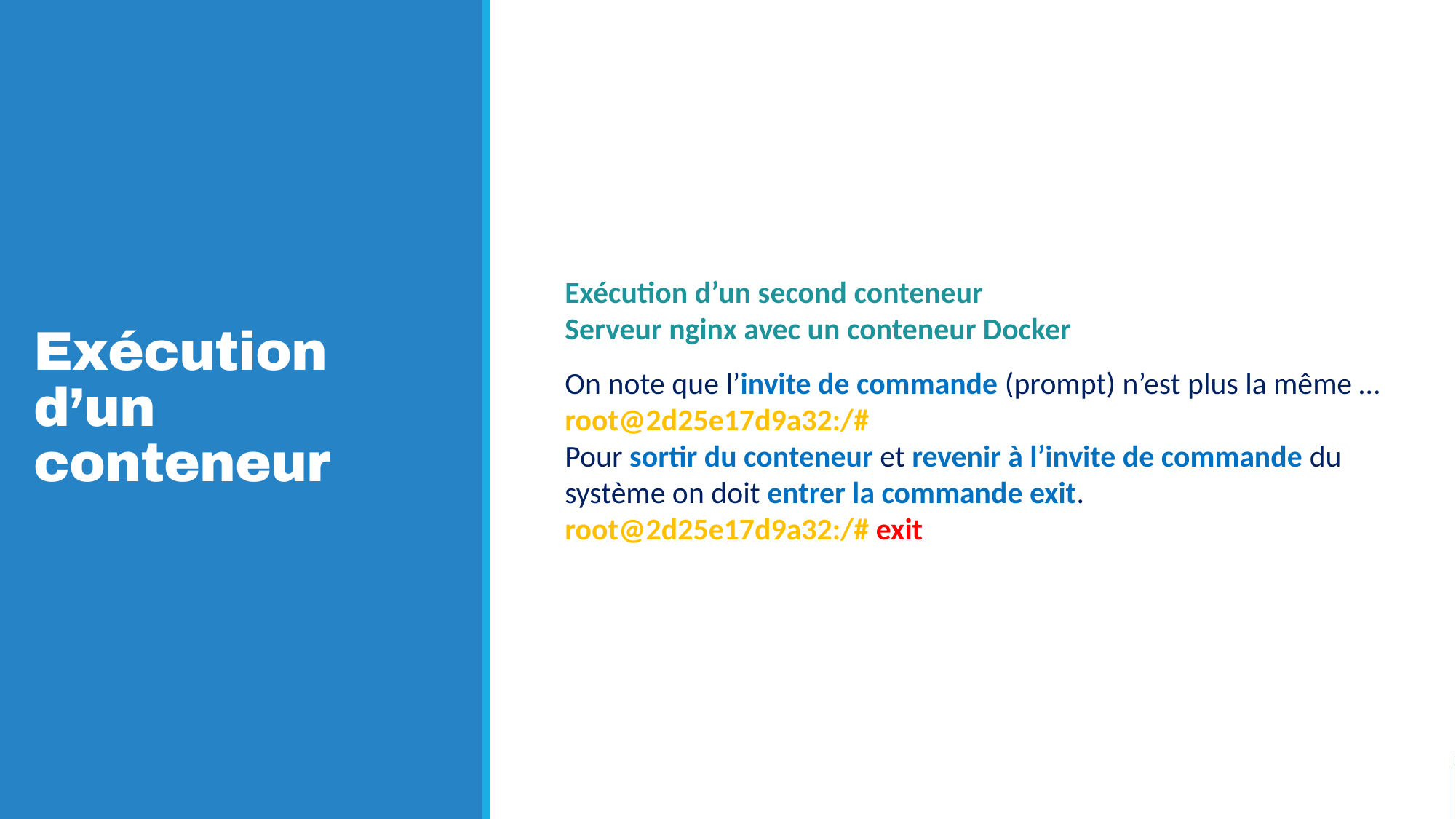

# Exécution d’un conteneur
Exécution d’un second conteneur
Serveur nginx avec un conteneur Docker
On note que l’invite de commande (prompt) n’est plus la même …
root@2d25e17d9a32:/#
Pour sortir du conteneur et revenir à l’invite de commande du système on doit entrer la commande exit.
root@2d25e17d9a32:/# exit